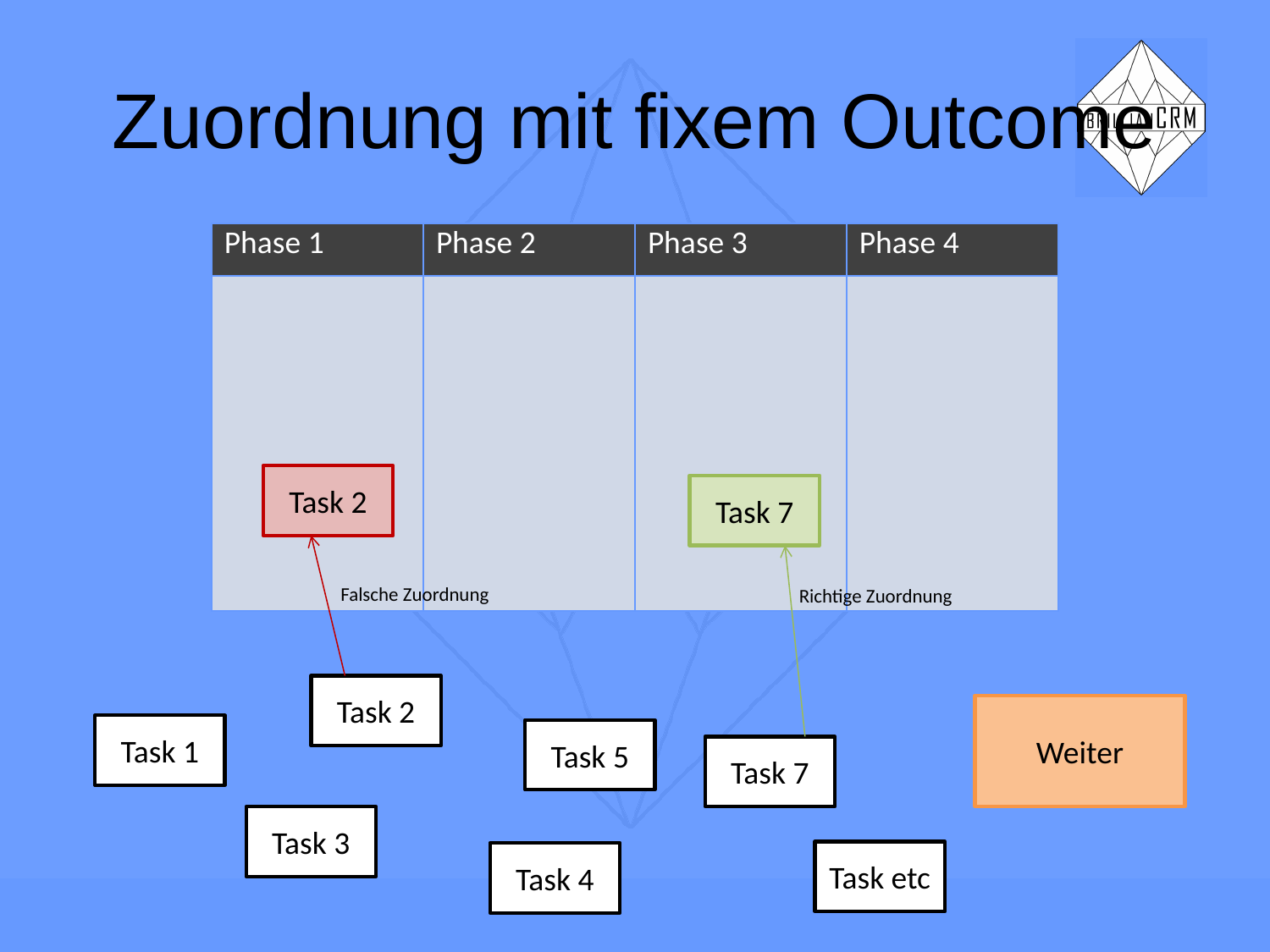

# Zuordnung mit fixem Outcome
| Phase 1 | Phase 2 | Phase 3 | Phase 4 |
| --- | --- | --- | --- |
|  |  |  |  |
Task 2
Task 7
Falsche Zuordnung
Richtige Zuordnung
Task 2
Weiter
Task 1
Task 5
Task 7
Task 3
Task etc
Task 4